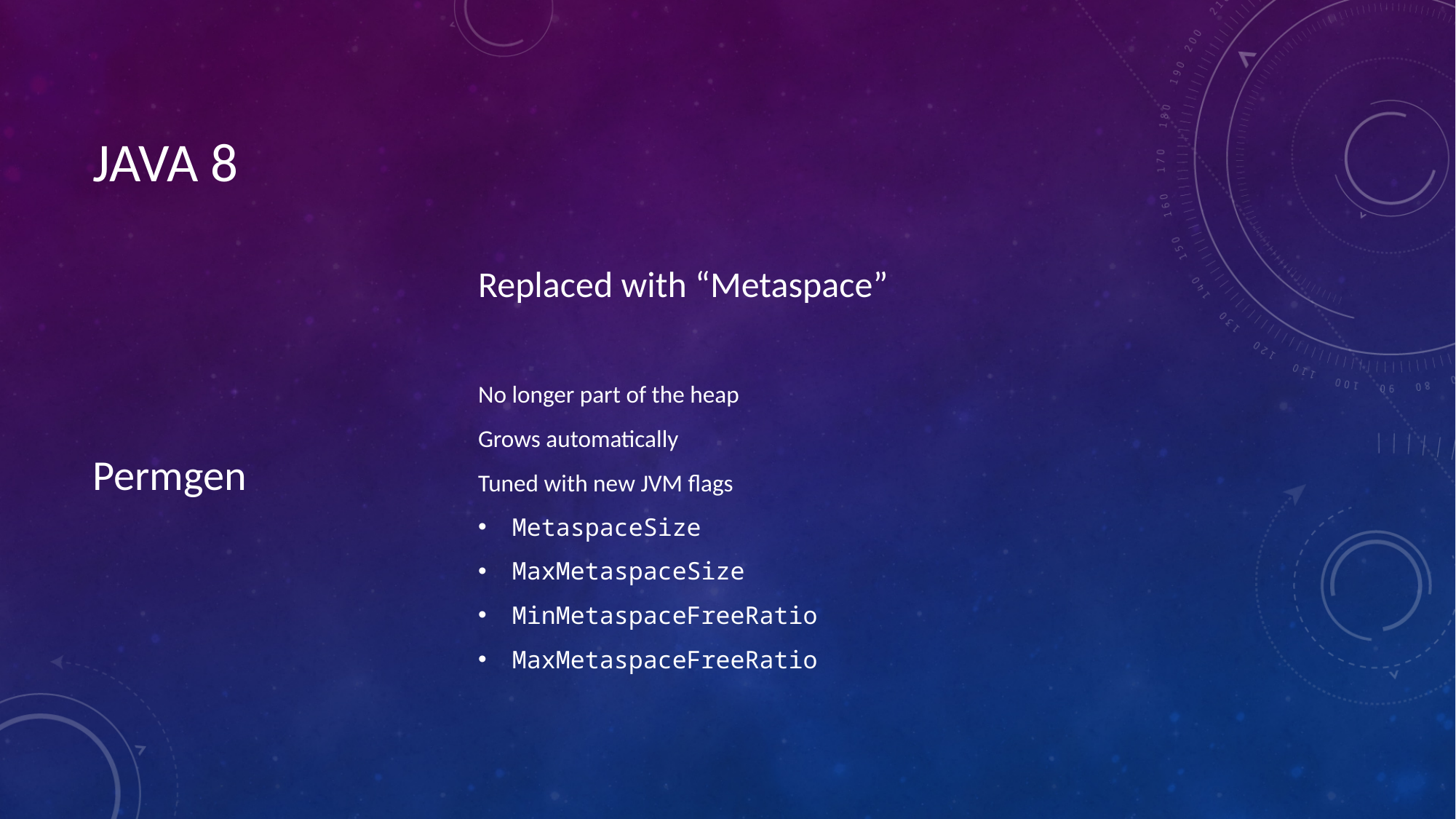

# Java 8
Permgen
Replaced with “Metaspace”

No longer part of the heap
Grows automatically
Tuned with new JVM flags
MetaspaceSize
MaxMetaspaceSize
MinMetaspaceFreeRatio
MaxMetaspaceFreeRatio